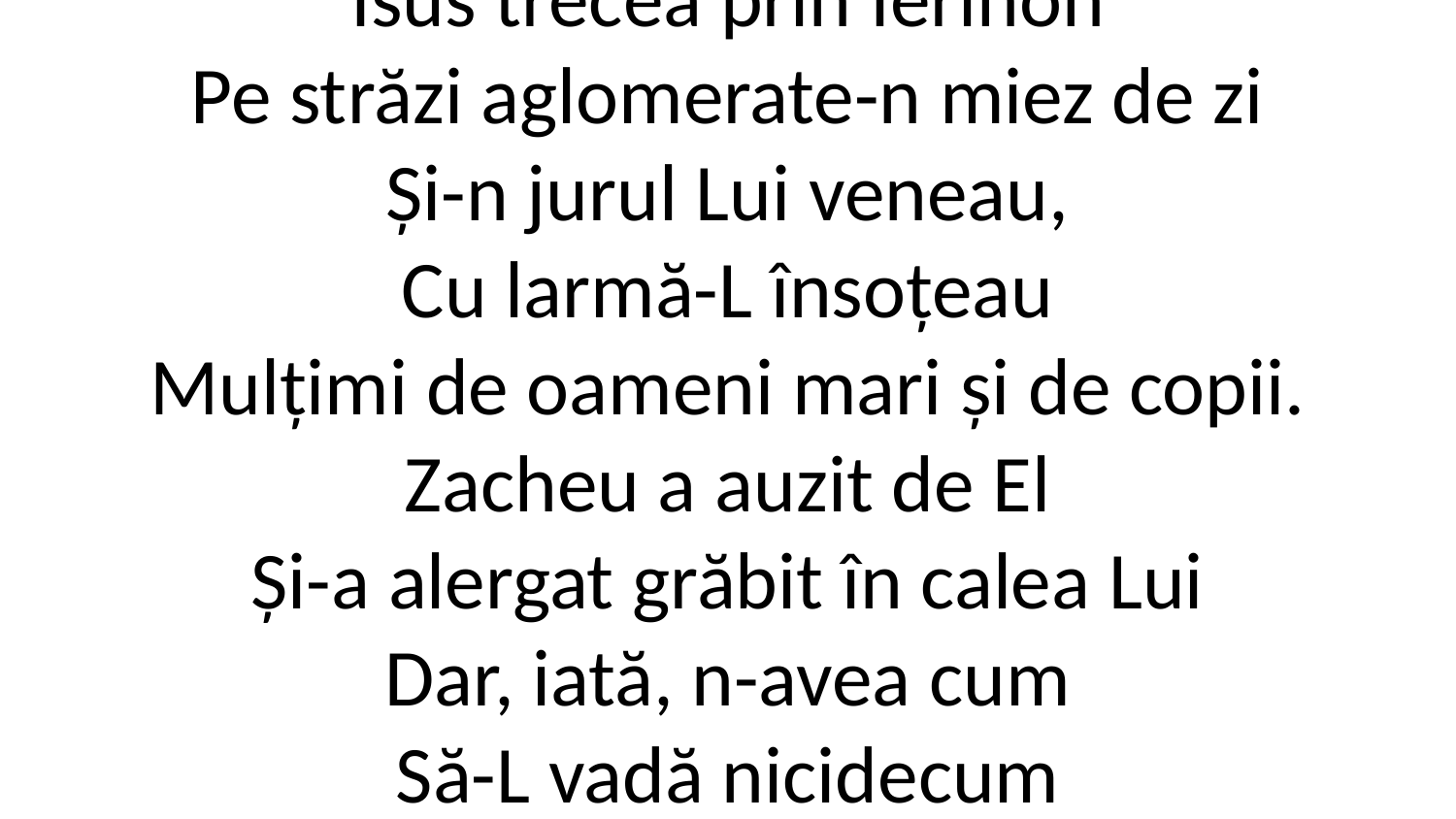

Isus trecea prin Ierihon
Pe străzi aglomerate-n miez de zi
Și-n jurul Lui veneau,
Cu larmă-L însoțeau
Mulțimi de oameni mari și de copii.
Zacheu a auzit de El
Și-a alergat grăbit în calea Lui
Dar, iată, n-avea cum
Să-L vadă nicidecum
Căci era micuț de felul lui.